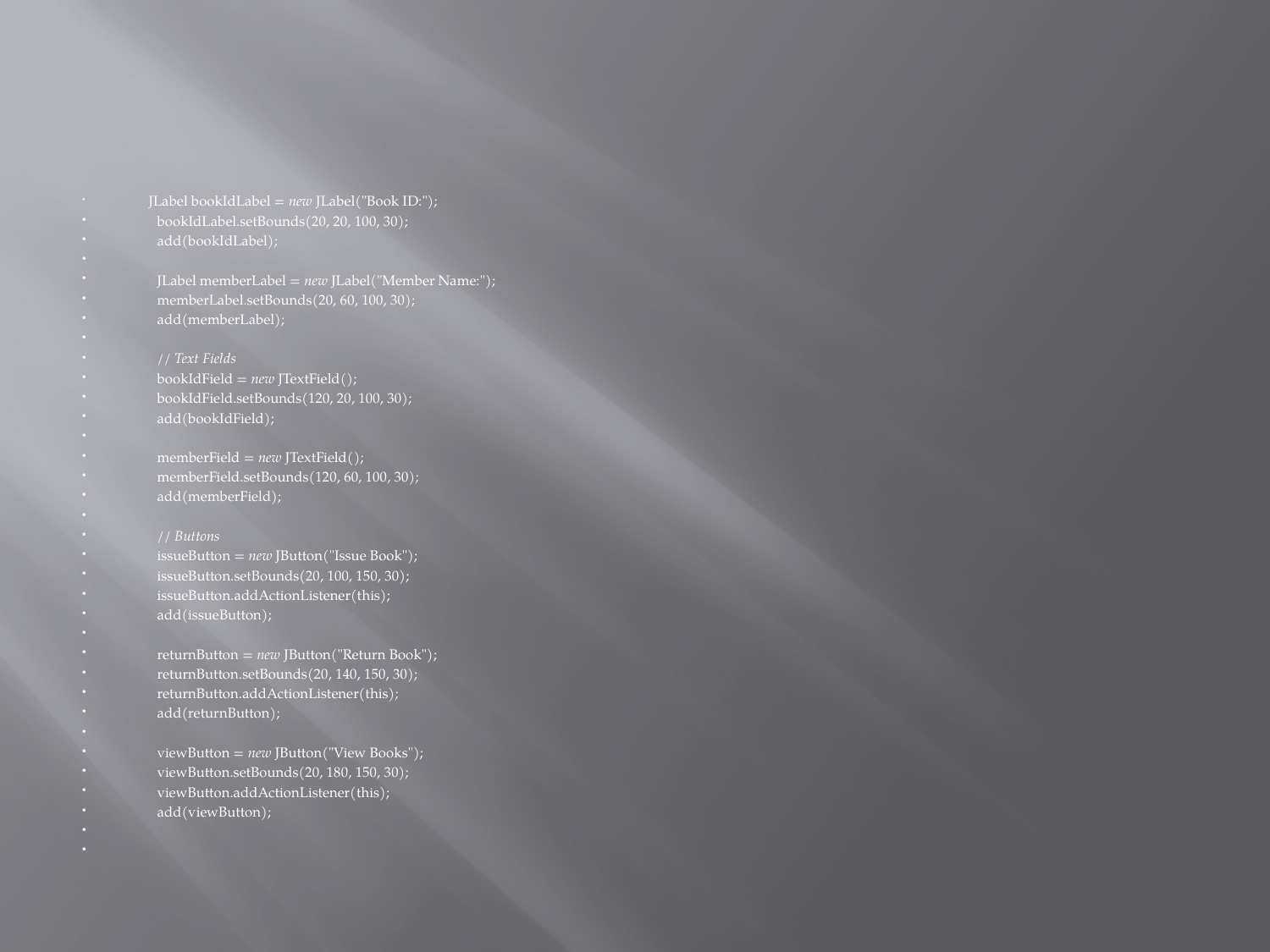

#
        JLabel bookIdLabel = new JLabel("Book ID:");
        bookIdLabel.setBounds(20, 20, 100, 30);
        add(bookIdLabel);

        JLabel memberLabel = new JLabel("Member Name:");
        memberLabel.setBounds(20, 60, 100, 30);
        add(memberLabel);

        // Text Fields
        bookIdField = new JTextField();
        bookIdField.setBounds(120, 20, 100, 30);
        add(bookIdField);

        memberField = new JTextField();
        memberField.setBounds(120, 60, 100, 30);
        add(memberField);

        // Buttons
        issueButton = new JButton("Issue Book");
        issueButton.setBounds(20, 100, 150, 30);
        issueButton.addActionListener(this);
        add(issueButton);

        returnButton = new JButton("Return Book");
        returnButton.setBounds(20, 140, 150, 30);
        returnButton.addActionListener(this);
        add(returnButton);

        viewButton = new JButton("View Books");
        viewButton.setBounds(20, 180, 150, 30);
        viewButton.addActionListener(this);
        add(viewButton);